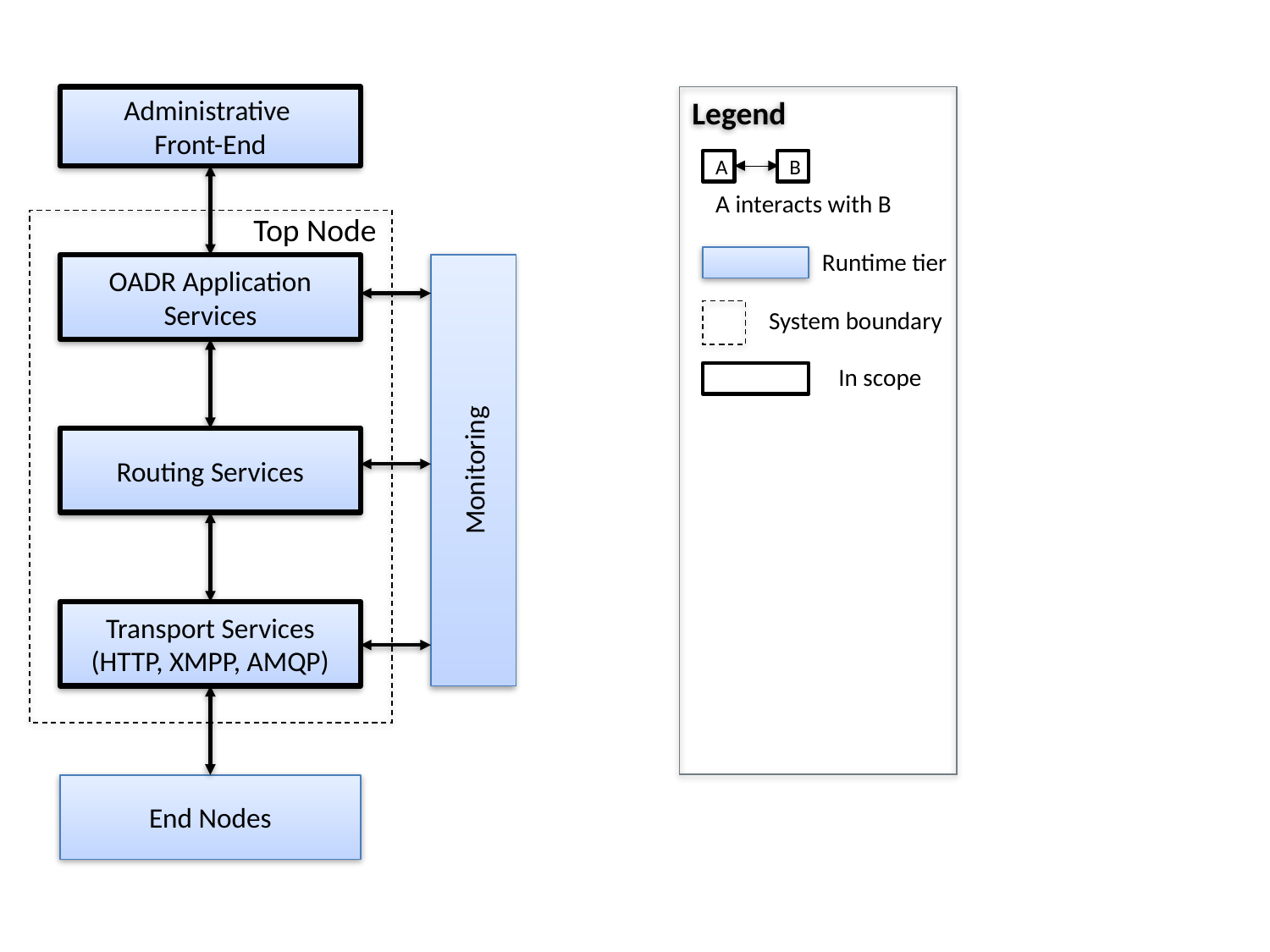

Administrative
Front-End
Legend
A
B
A interacts with B
Top Node

Runtime tier

Monitoring
OADR Application Services
System boundary

In scope

Routing Services
Transport Services
(HTTP, XMPP, AMQP)
End Nodes